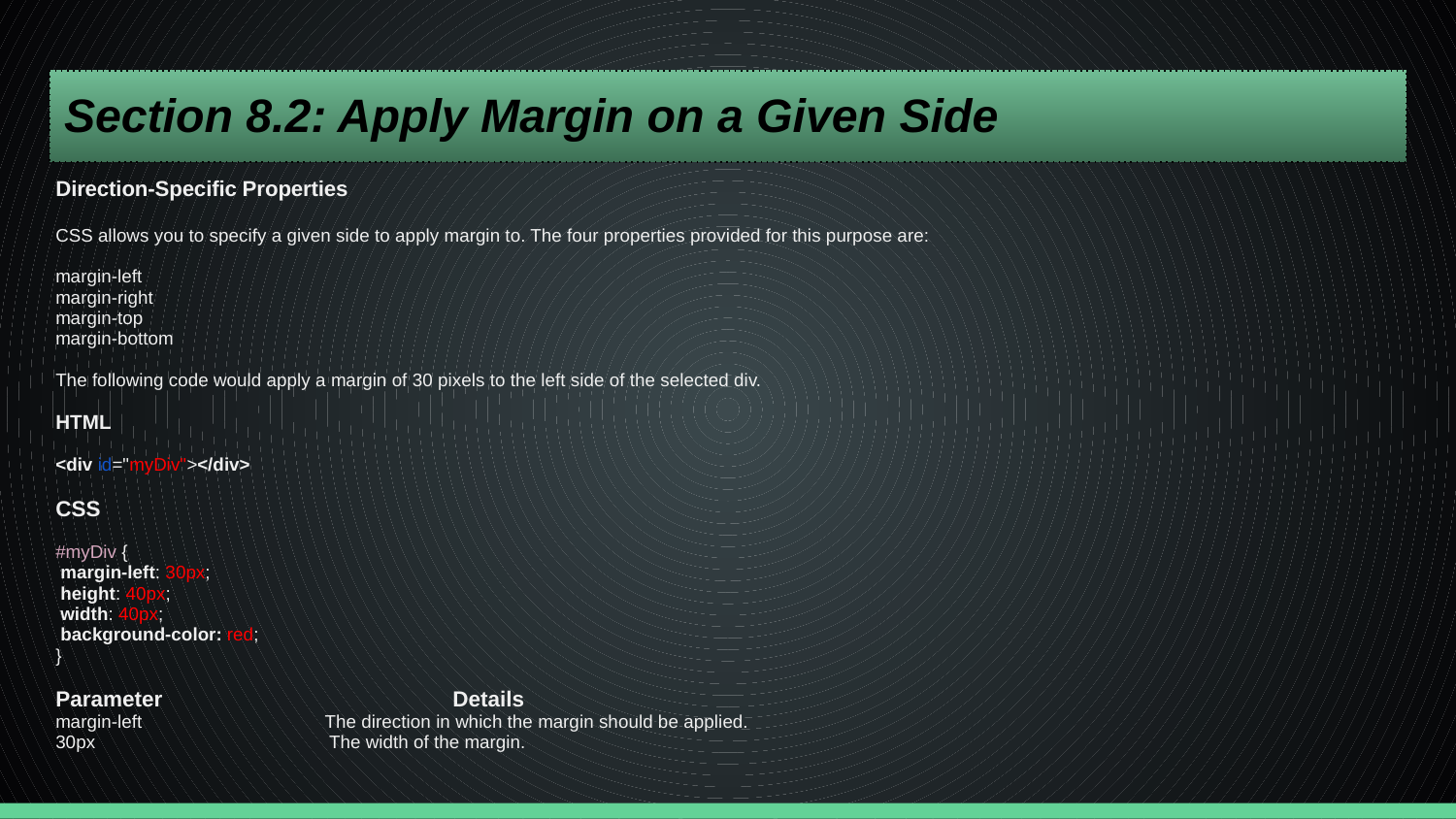

# Section 8.2: Apply Margin on a Given Side
Direction-Specific Properties

CSS allows you to specify a given side to apply margin to. The four properties provided for this purpose are:

margin-left
margin-right
margin-top
margin-bottom

The following code would apply a margin of 30 pixels to the left side of the selected div.

HTML

<div id="myDiv"></div>

CSS

#myDiv {
 margin-left: 30px;
 height: 40px;
 width: 40px;
 background-color: red;
}

Parameter                                                Details
margin-left                                    The direction in which the margin should be applied.
30px                                              The width of the margin.